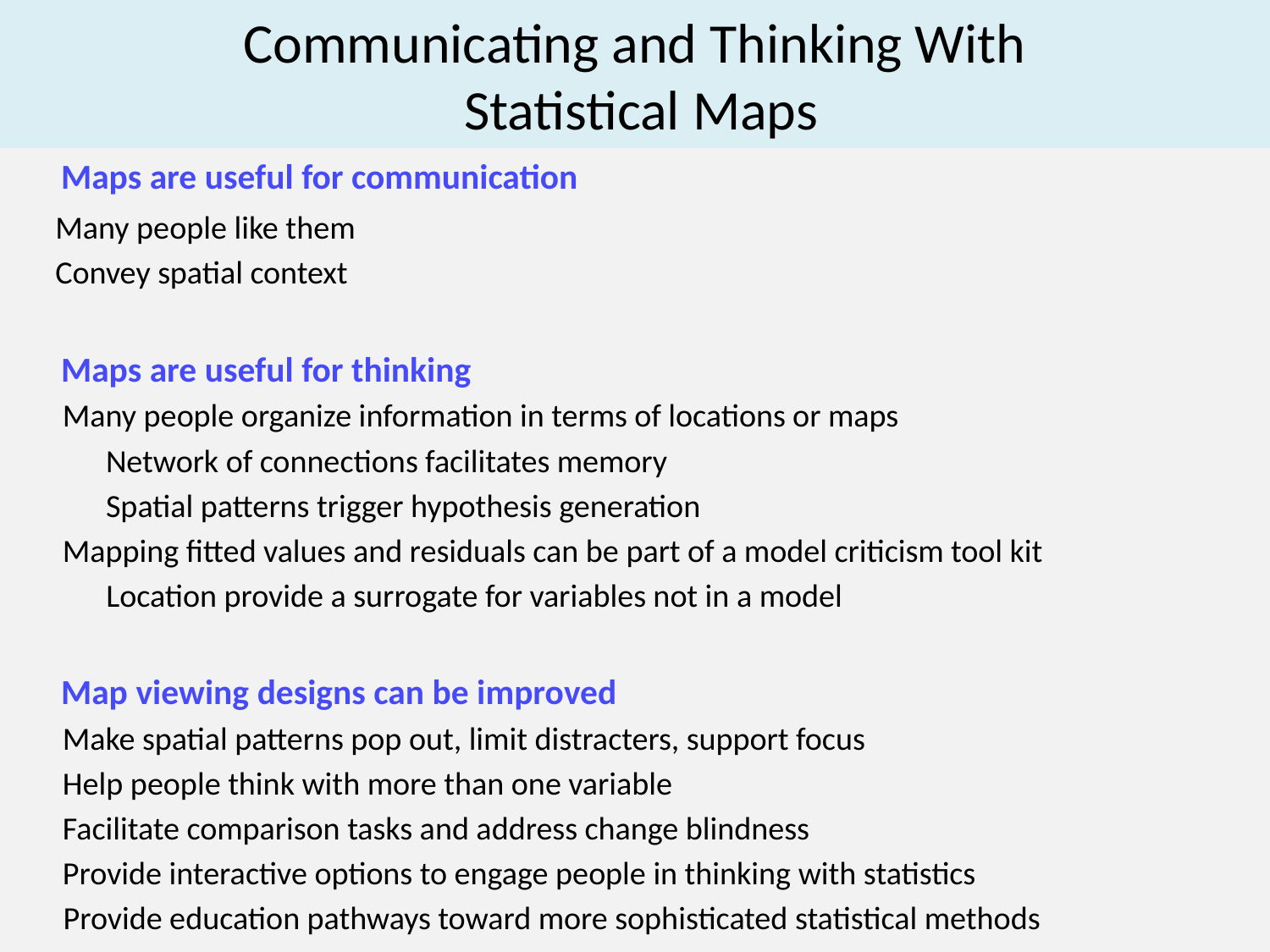

# Communicating and Thinking With Statistical Maps
      Maps are useful for communication
	Many people like them
	Convey spatial context

      Maps are useful for thinking
  	 Many people organize information in terms of locations or maps
	       Network of connections facilitates memory
	       Spatial patterns trigger hypothesis generation
	 Mapping fitted values and residuals can be part of a model criticism tool kit
             Location provide a surrogate for variables not in a model

      Map viewing designs can be improved
	 Make spatial patterns pop out, limit distracters, support focus
	 Help people think with more than one variable
	 Facilitate comparison tasks and address change blindness
	 Provide interactive options to engage people in thinking with statistics
       Provide education pathways toward more sophisticated statistical methods